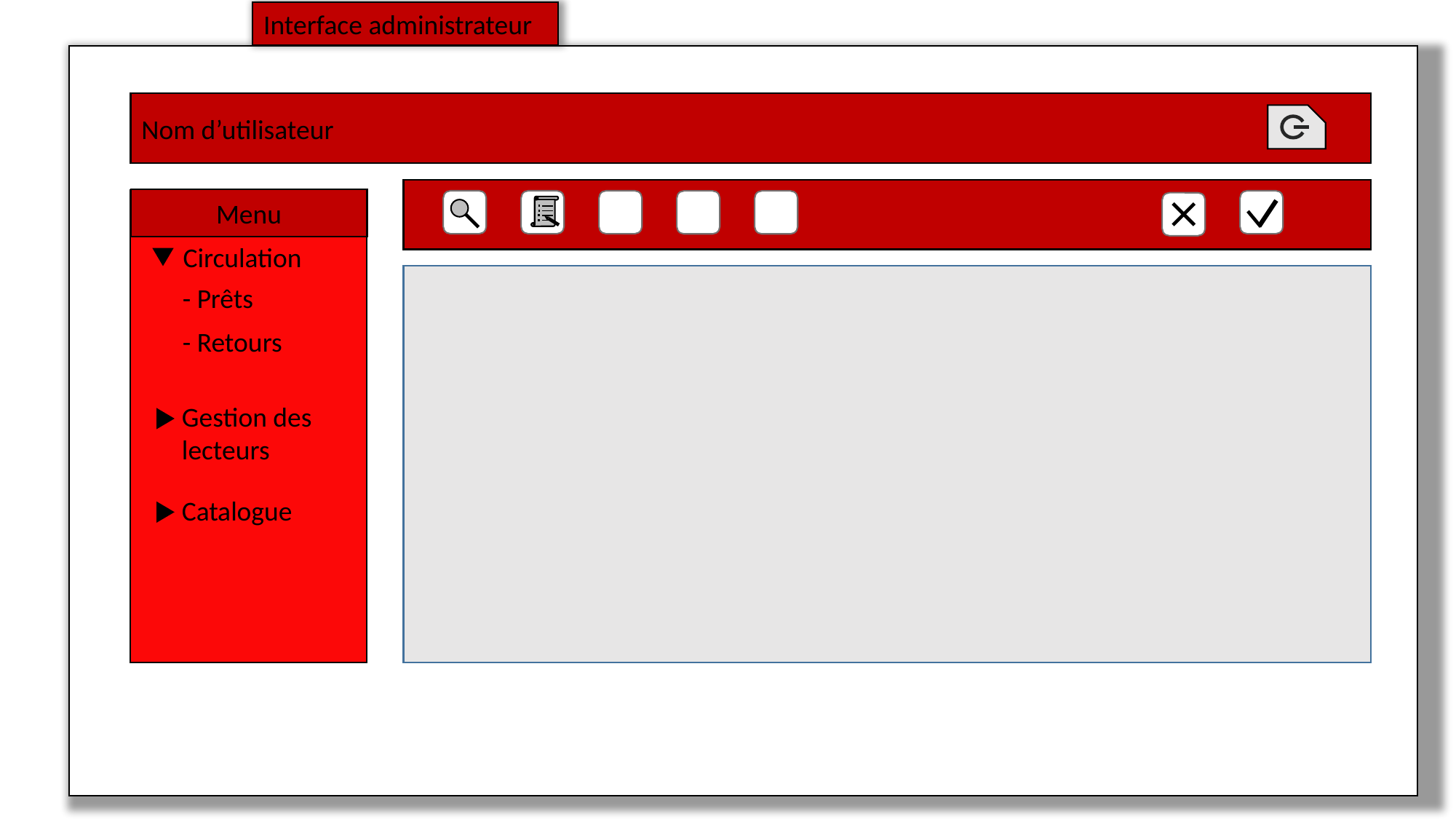

Interface administrateur

Nom d’utilisateur

Menu

Circulation

- Prêts
- Retours
Gestion des lecteurs
Catalogue